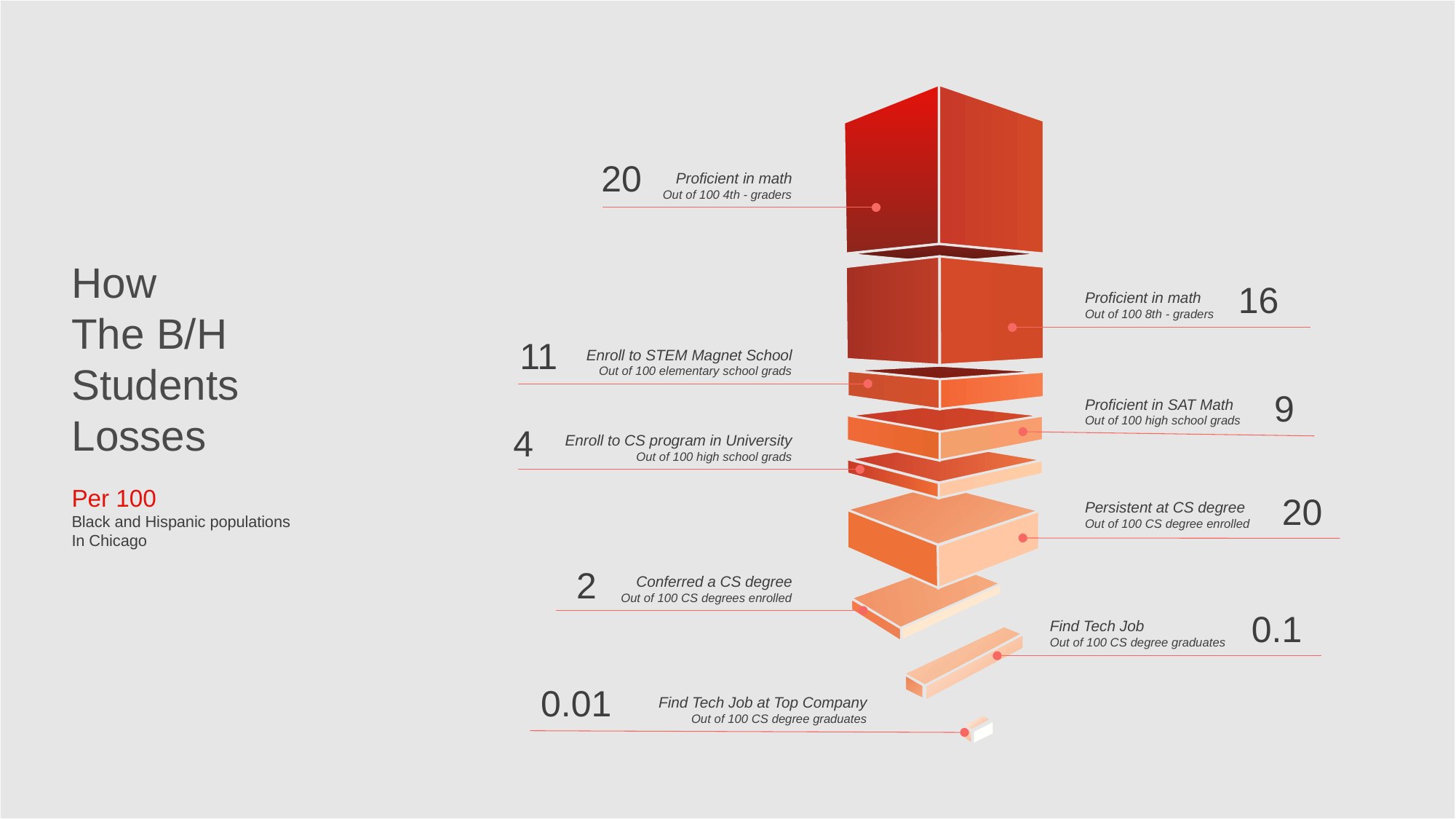

20
Proficient in math
Out of 100 4th - graders
How
The B/H
Students
Losses
16
Proficient in math
Out of 100 8th - graders
11
Enroll to STEM Magnet School
Out of 100 elementary school grads
|  | ALL | B | H | W | A |
| --- | --- | --- | --- | --- | --- |
| Metric1 |  |  |  |  |  |
| Metric2 |  |  |  |  |  |
| Metric3 |  |  |  |  |  |
| Metric4 |  |  |  |  |  |
| Metric5 |  |  |  |  |  |
9
Proficient in SAT Math
Out of 100 high school grads
4
Enroll to CS program in University
Out of 100 high school grads
Per 100
Black and Hispanic populations
In Chicago
20
Persistent at CS degree
Out of 100 CS degree enrolled
2
Conferred a CS degree
Out of 100 CS degrees enrolled
0.1
Find Tech Job
Out of 100 CS degree graduates
0.01
Find Tech Job at Top Company
Out of 100 CS degree graduates